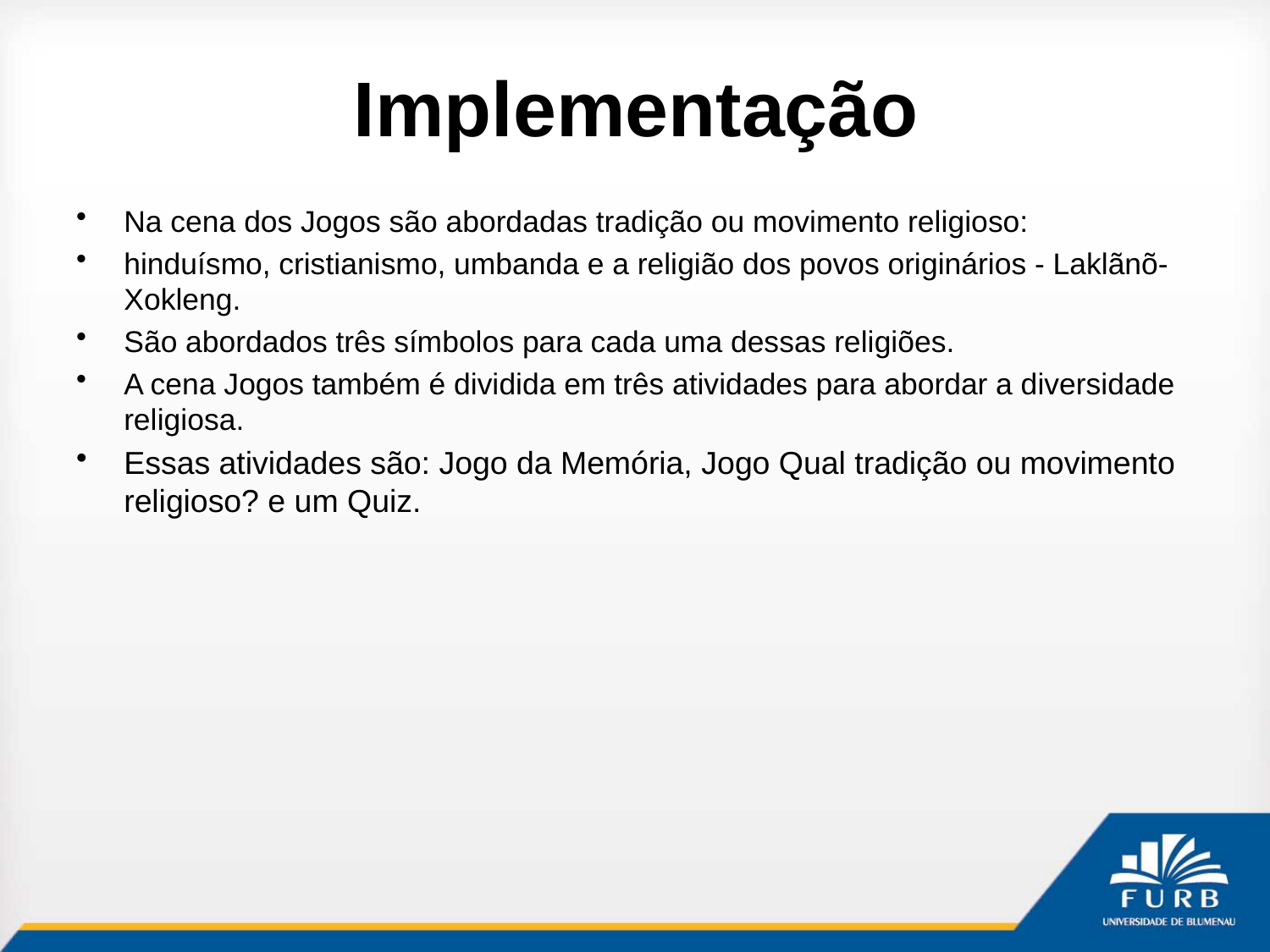

# Implementação
Na cena dos Jogos são abordadas tradição ou movimento religioso:
hinduísmo, cristianismo, umbanda e a religião dos povos originários - Laklãnõ-Xokleng.
São abordados três símbolos para cada uma dessas religiões.
A cena Jogos também é dividida em três atividades para abordar a diversidade religiosa.
Essas atividades são: Jogo da Memória, Jogo Qual tradição ou movimento religioso? e um Quiz.